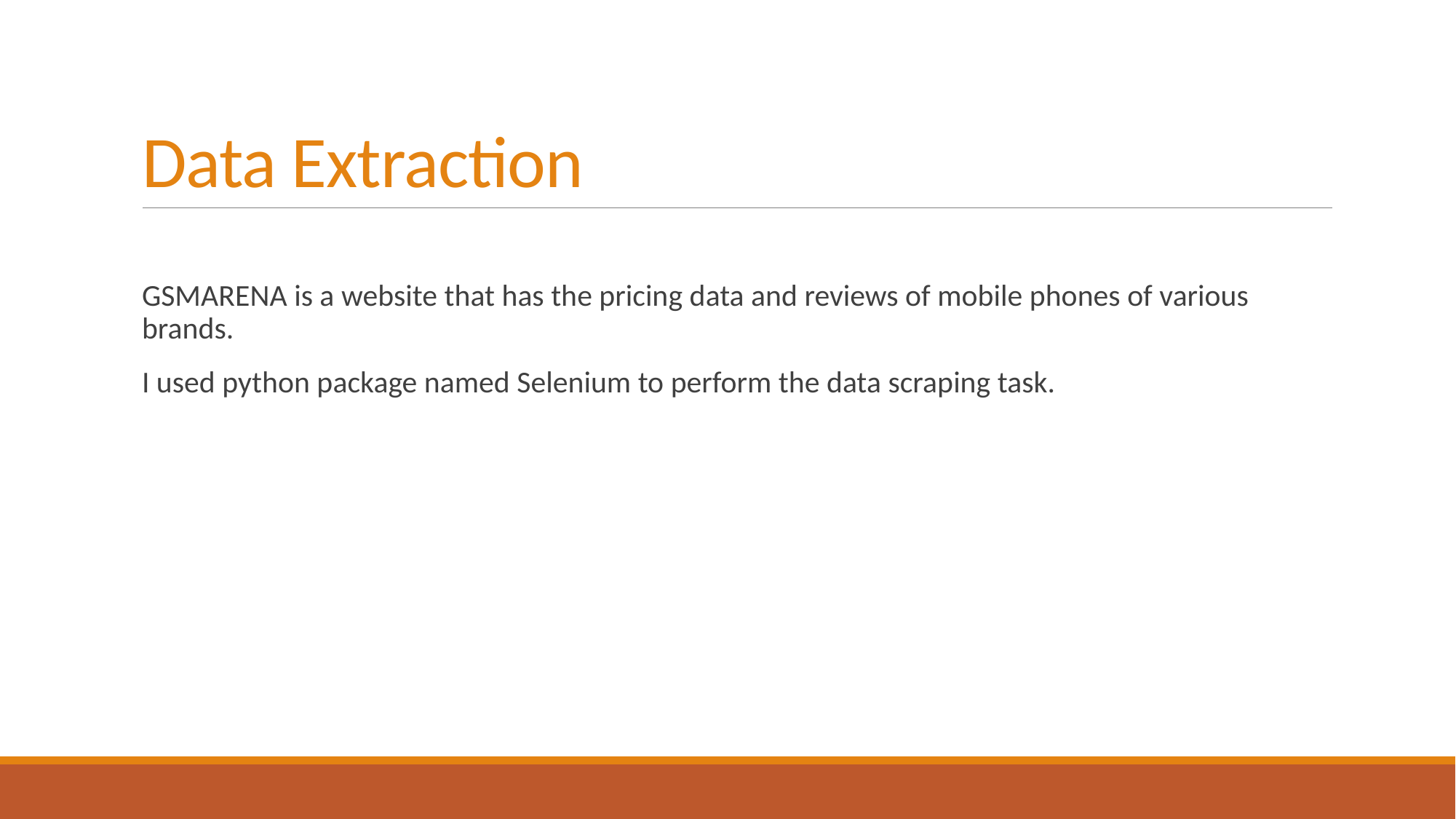

# Data ExtractionExtraction
I scraped the mobile pricing data from a website called GSMARENA.
GSMARENA is a website that has the pricing data and reviews of mobile phones of various brands.
I used python package named Selenium to perform the data scraping task.